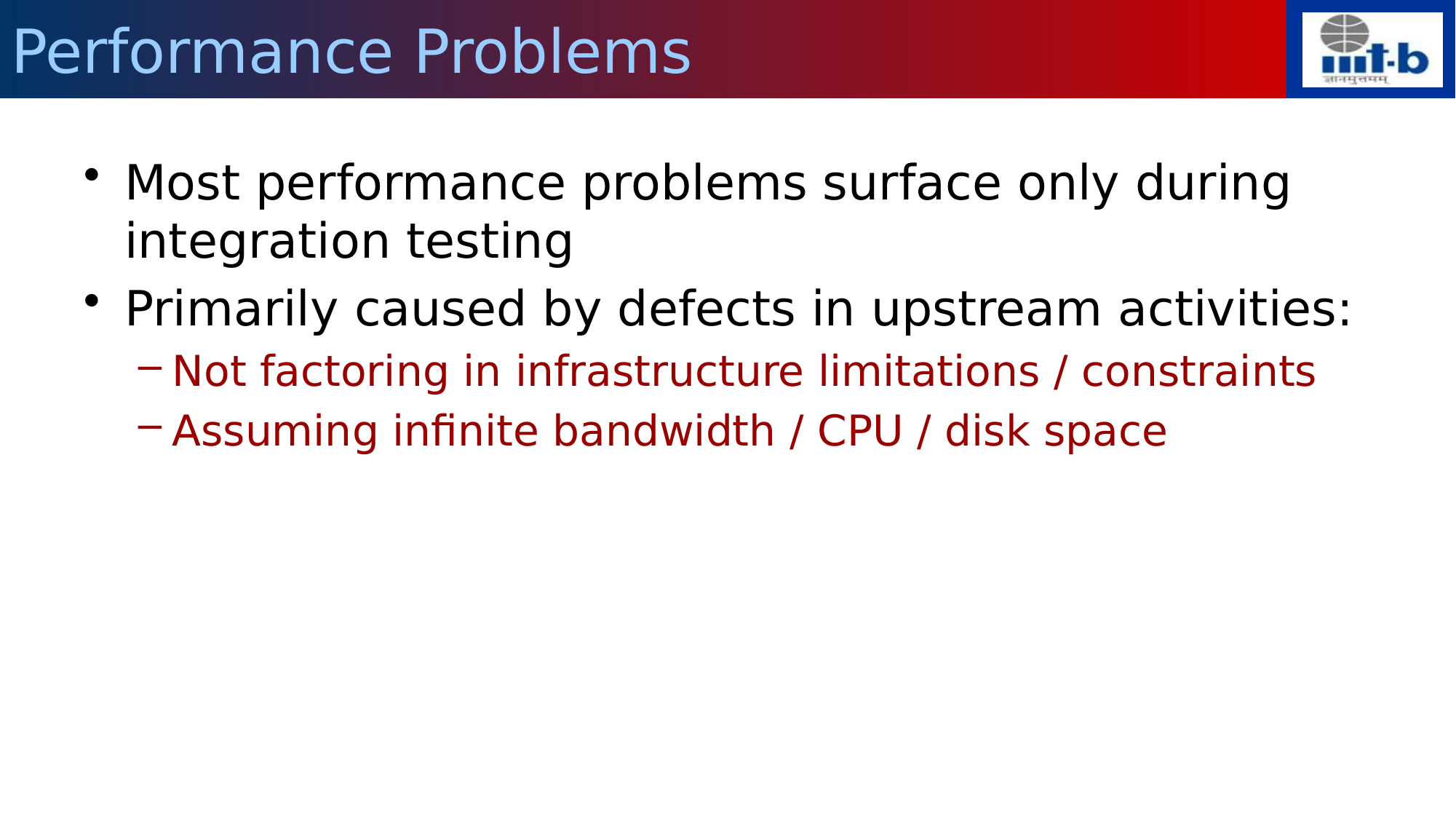

# Performance Problems
Most performance problems surface only during integration testing
Primarily caused by defects in upstream activities:
Not factoring in infrastructure limitations / constraints
Assuming infinite bandwidth / CPU / disk space